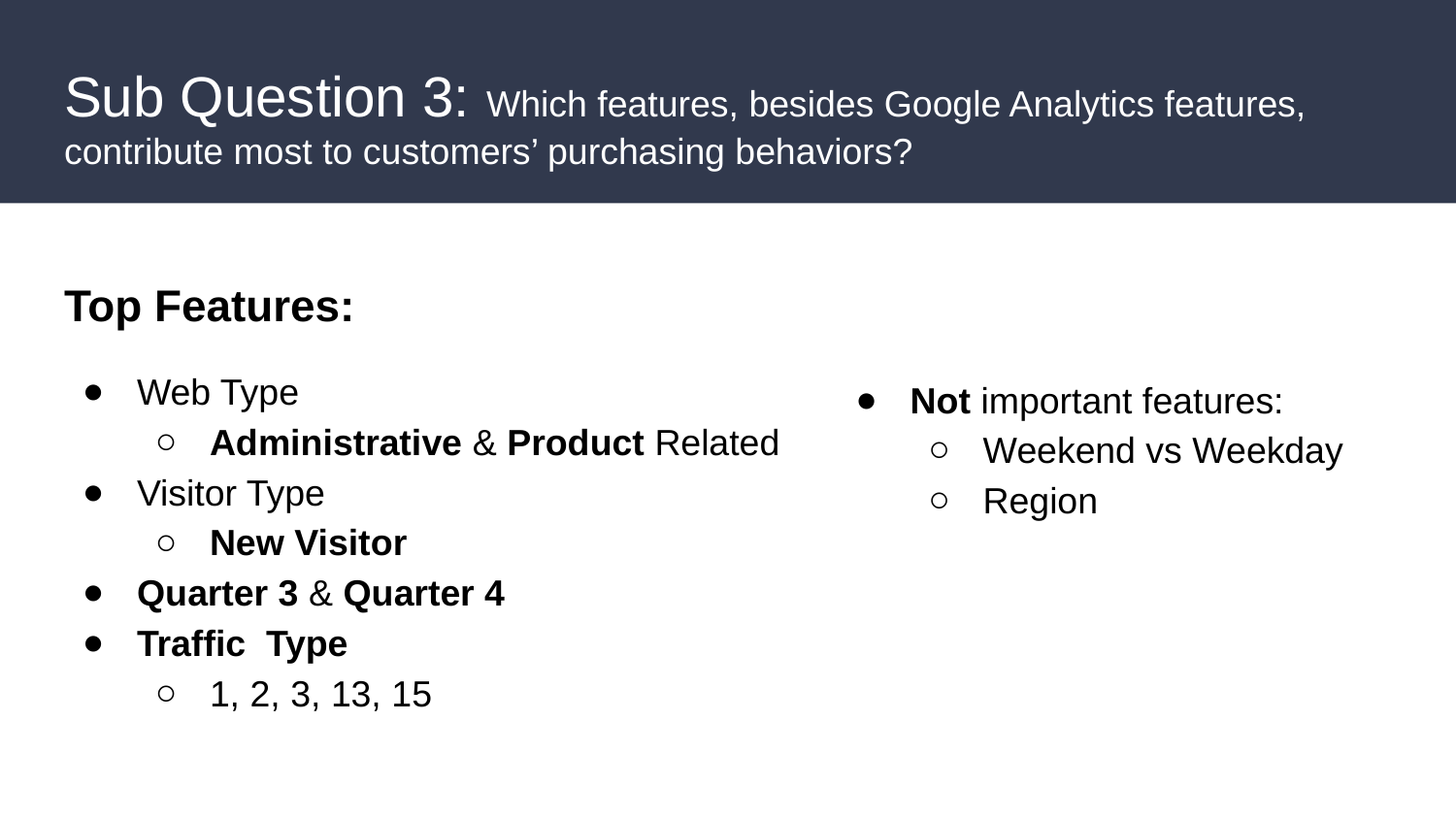

# Sub Question 3: Which features, besides Google Analytics features, contribute most to customers’ purchasing behaviors?
Top Features:
Web Type
Administrative & Product Related
Visitor Type
New Visitor
Quarter 3 & Quarter 4
Traffic  Type
1, 2, 3, 13, 15
Not important features:
Weekend vs Weekday
Region